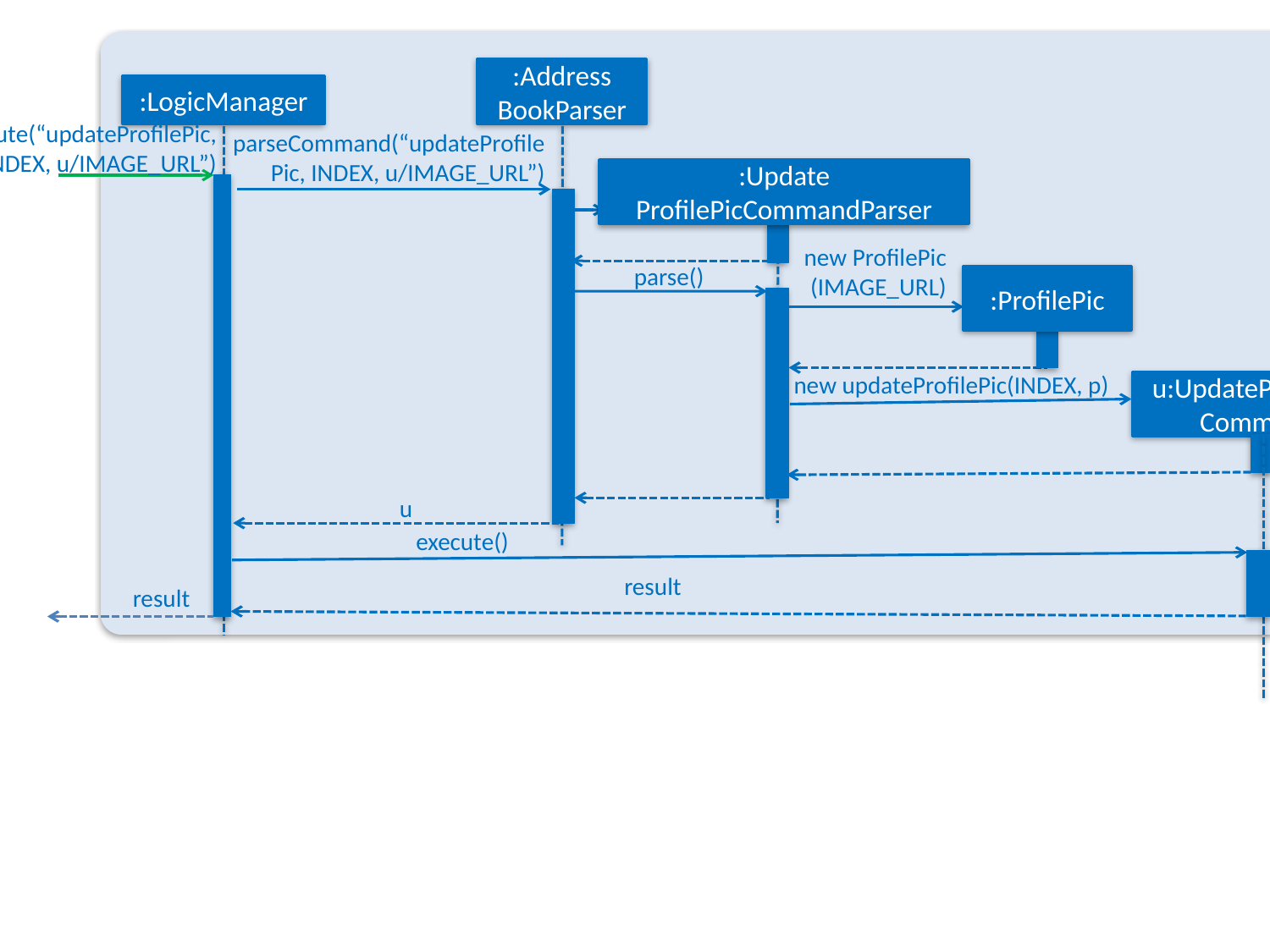

:Address
BookParser
:LogicManager
execute(“updateProfilePic, INDEX, u/IMAGE_URL”)
parseCommand(“updateProfilePic, INDEX, u/IMAGE_URL”)
:Update ProfilePicCommandParser

new ProfilePic (IMAGE_URL)
parse()
:ProfilePic

new updateProfilePic(INDEX, p)
u:UpdateProfilePicCommand

u
updatePerson(INDEX_PERSON, Person_updated)
execute()

result
result